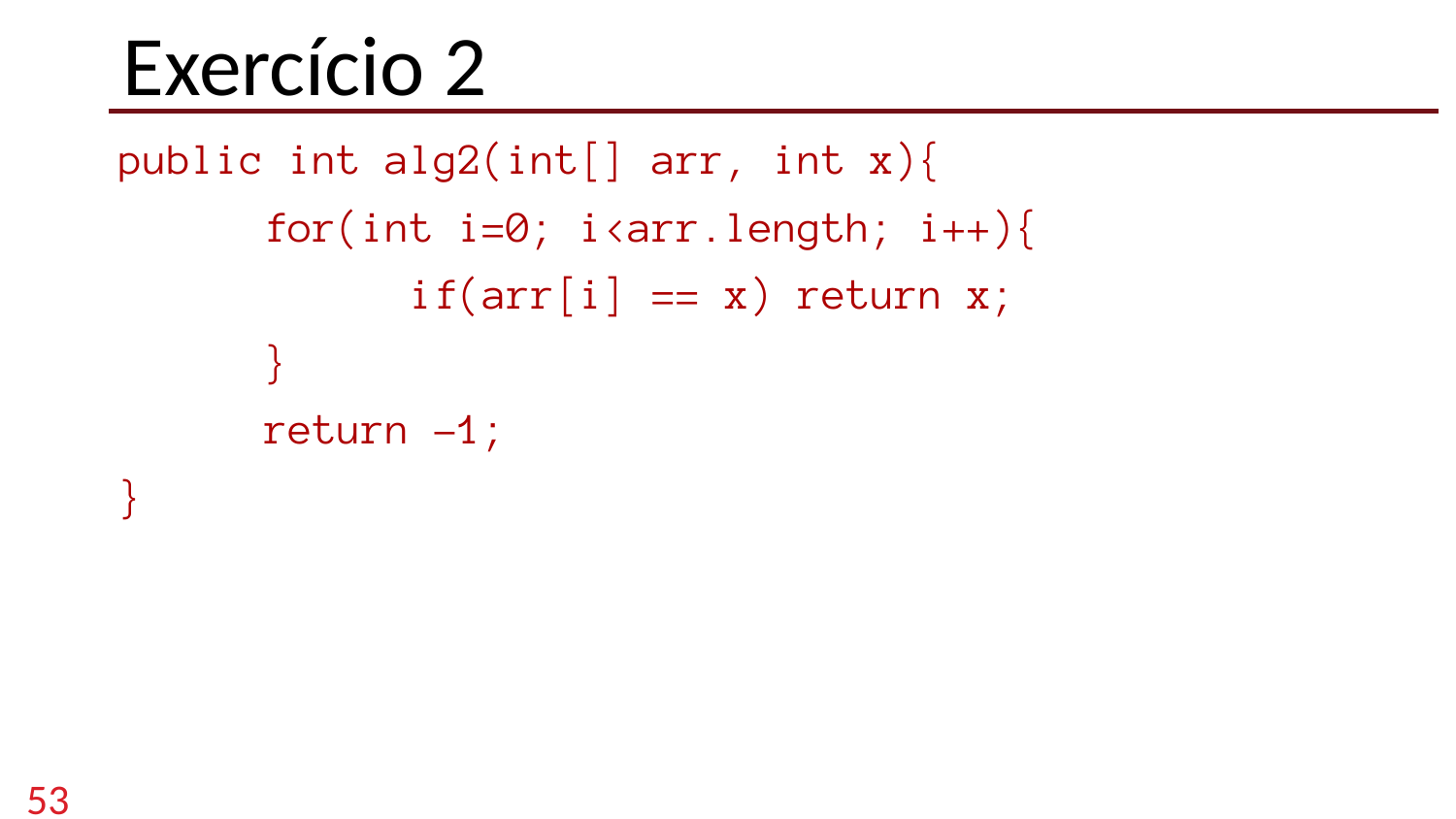

# Exercício 2
public int alg2(int[] arr, int x){
	for(int i=0; i<arr.length; i++){
		if(arr[i] == x) return x;
	}
	return -1;
}
53